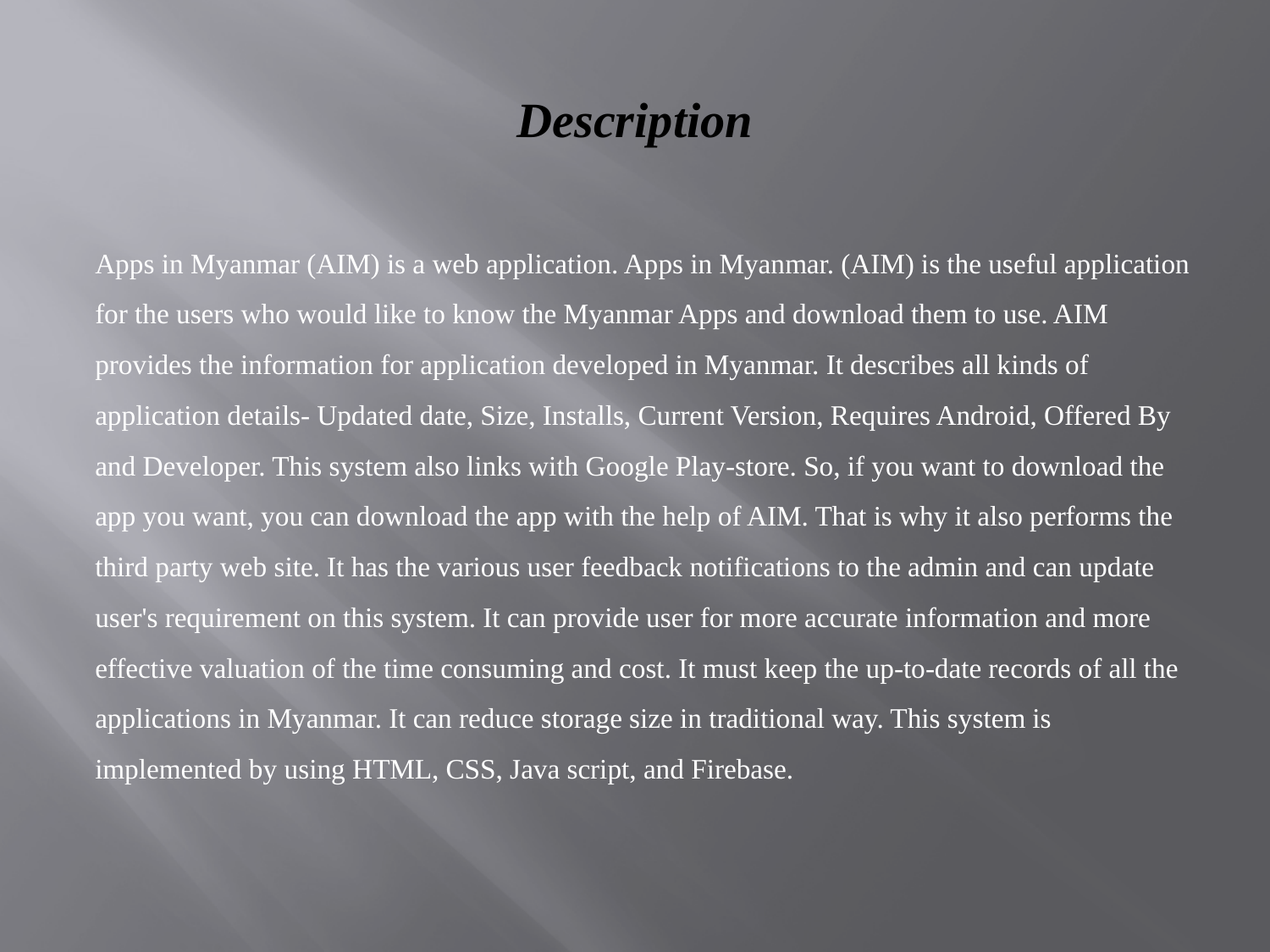

# Description
Apps in Myanmar (AIM) is a web application. Apps in Myanmar. (AIM) is the useful application for the users who would like to know the Myanmar Apps and download them to use. AIM provides the information for application developed in Myanmar. It describes all kinds of application details- Updated date, Size, Installs, Current Version, Requires Android, Offered By and Developer. This system also links with Google Play-store. So, if you want to download the app you want, you can download the app with the help of AIM. That is why it also performs the third party web site. It has the various user feedback notifications to the admin and can update user's requirement on this system. It can provide user for more accurate information and more effective valuation of the time consuming and cost. It must keep the up-to-date records of all the applications in Myanmar. It can reduce storage size in traditional way. This system is implemented by using HTML, CSS, Java script, and Firebase.